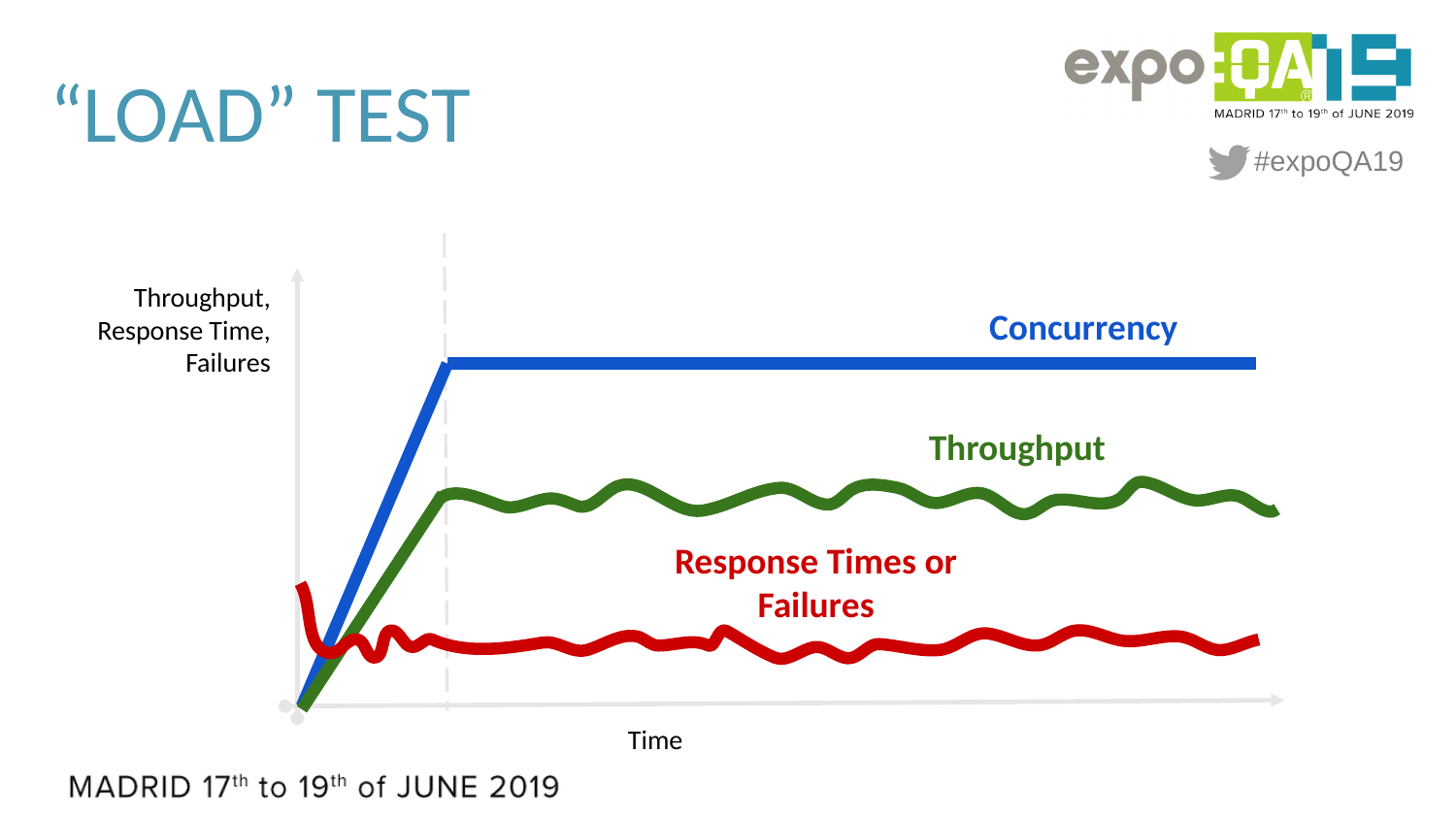

# “Load” Test
Throughput,
Response Time,
Failures
Concurrency
Throughput

Response Times or Failures

Time